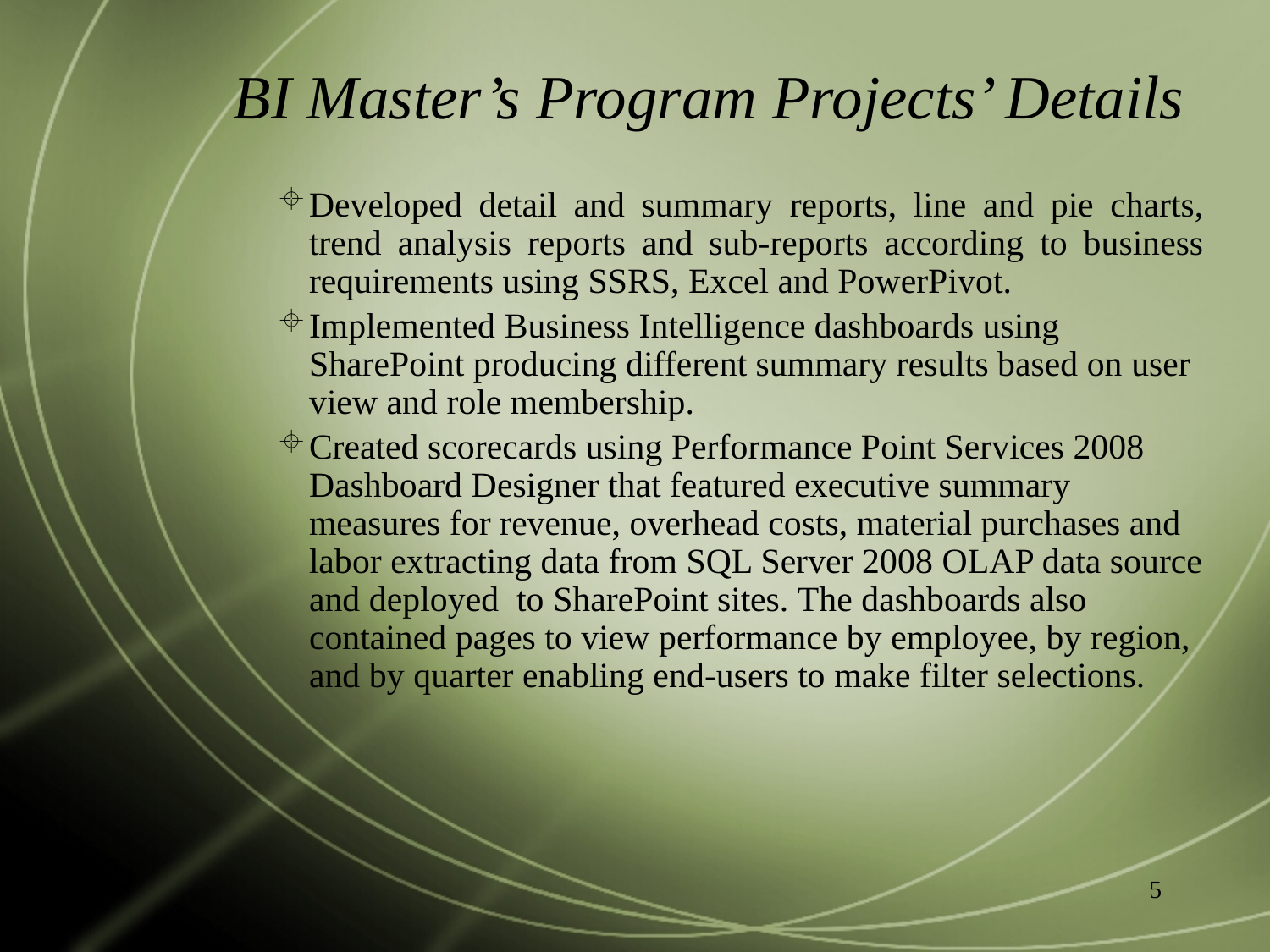

# BI Master’s Program Projects’ Details
Developed detail and summary reports, line and pie charts, trend analysis reports and sub-reports according to business requirements using SSRS, Excel and PowerPivot.
Implemented Business Intelligence dashboards using SharePoint producing different summary results based on user view and role membership.
Created scorecards using Performance Point Services 2008 Dashboard Designer that featured executive summary measures for revenue, overhead costs, material purchases and labor extracting data from SQL Server 2008 OLAP data source and deployed  to SharePoint sites. The dashboards also contained pages to view performance by employee, by region, and by quarter enabling end-users to make filter selections.

5